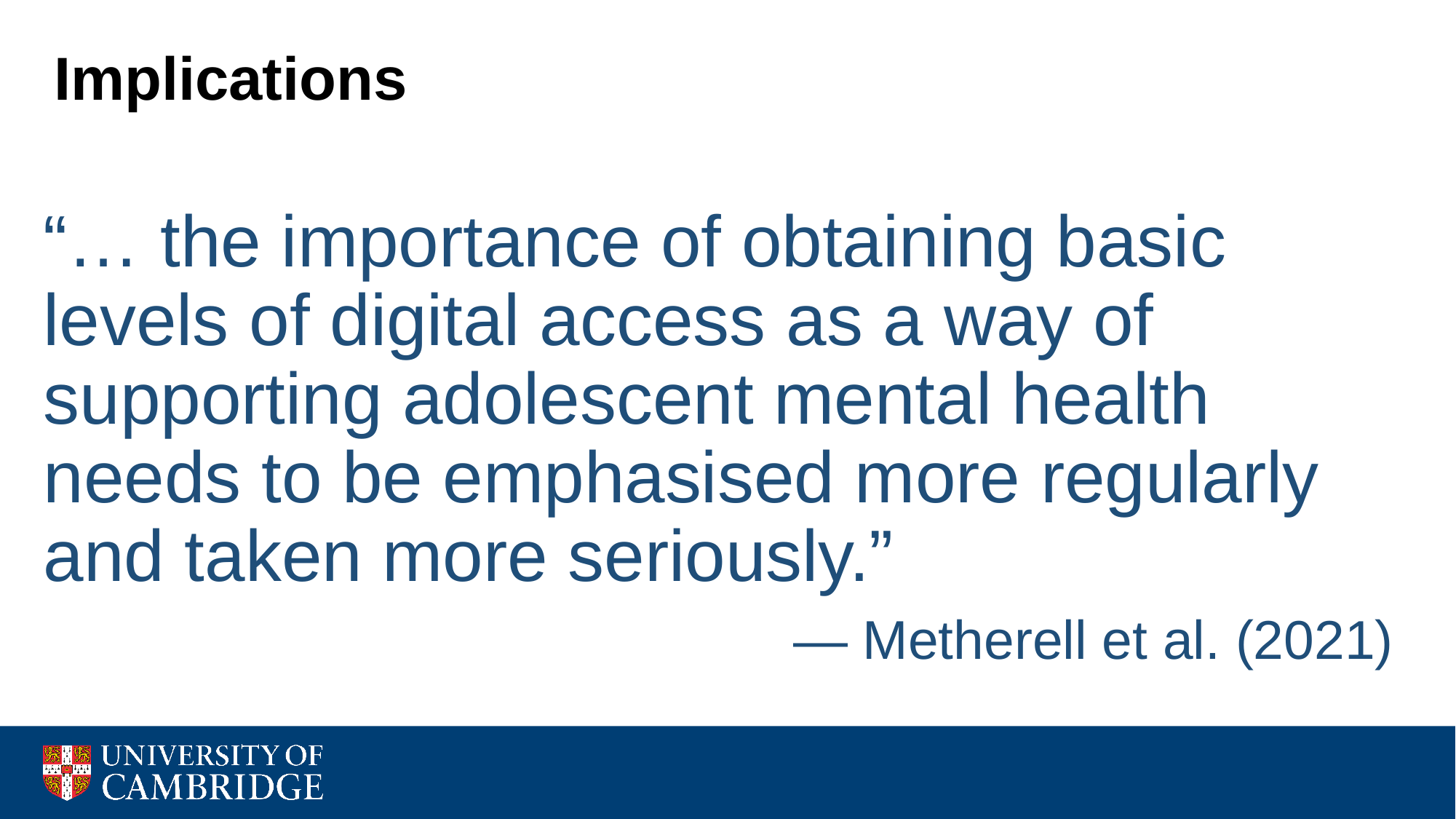

Implications
“… the importance of obtaining basic levels of digital access as a way of supporting adolescent mental health needs to be emphasised more regularly and taken more seriously.”
— Metherell et al. (2021)